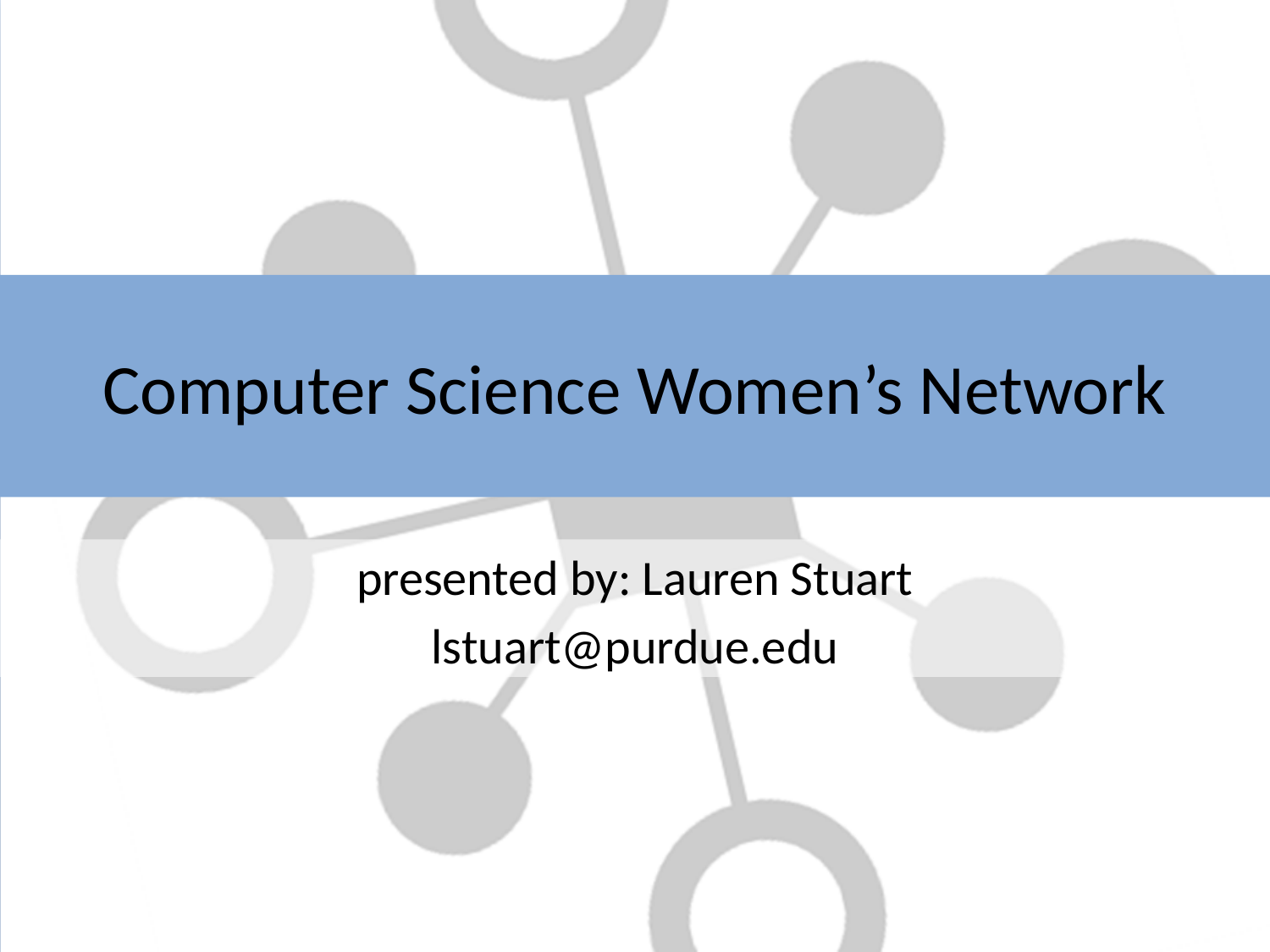

# Computer Science Women’s Network
presented by: Lauren Stuart
lstuart@purdue.edu